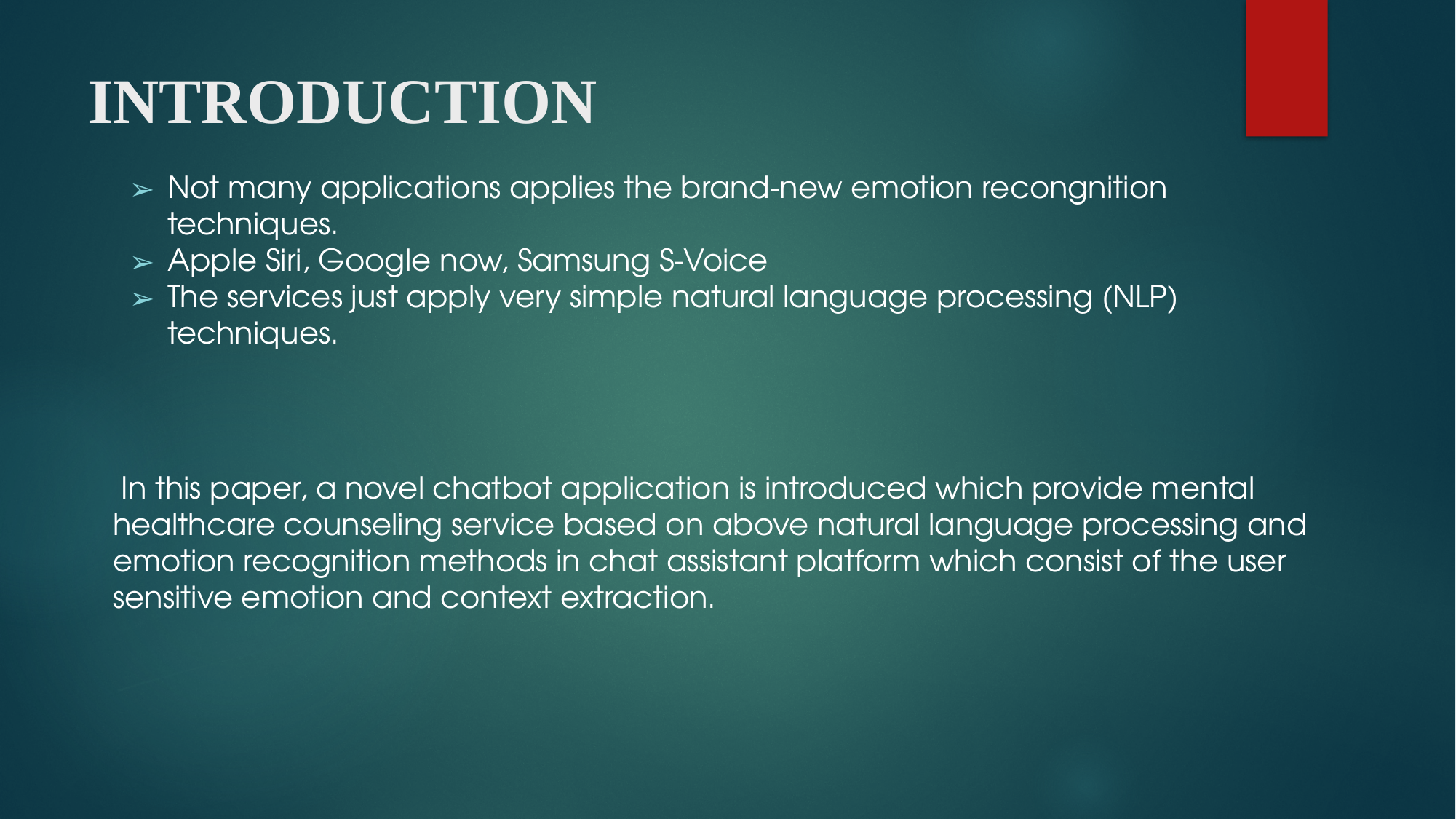

# INTRODUCTION
Not many applications applies the brand-new emotion recongnition techniques.
Apple Siri, Google now, Samsung S-Voice
The services just apply very simple natural language processing (NLP) techniques.

 In this paper, a novel chatbot application is introduced which provide mental healthcare counseling service based on above natural language processing and emotion recognition methods in chat assistant platform which consist of the user sensitive emotion and context extraction.